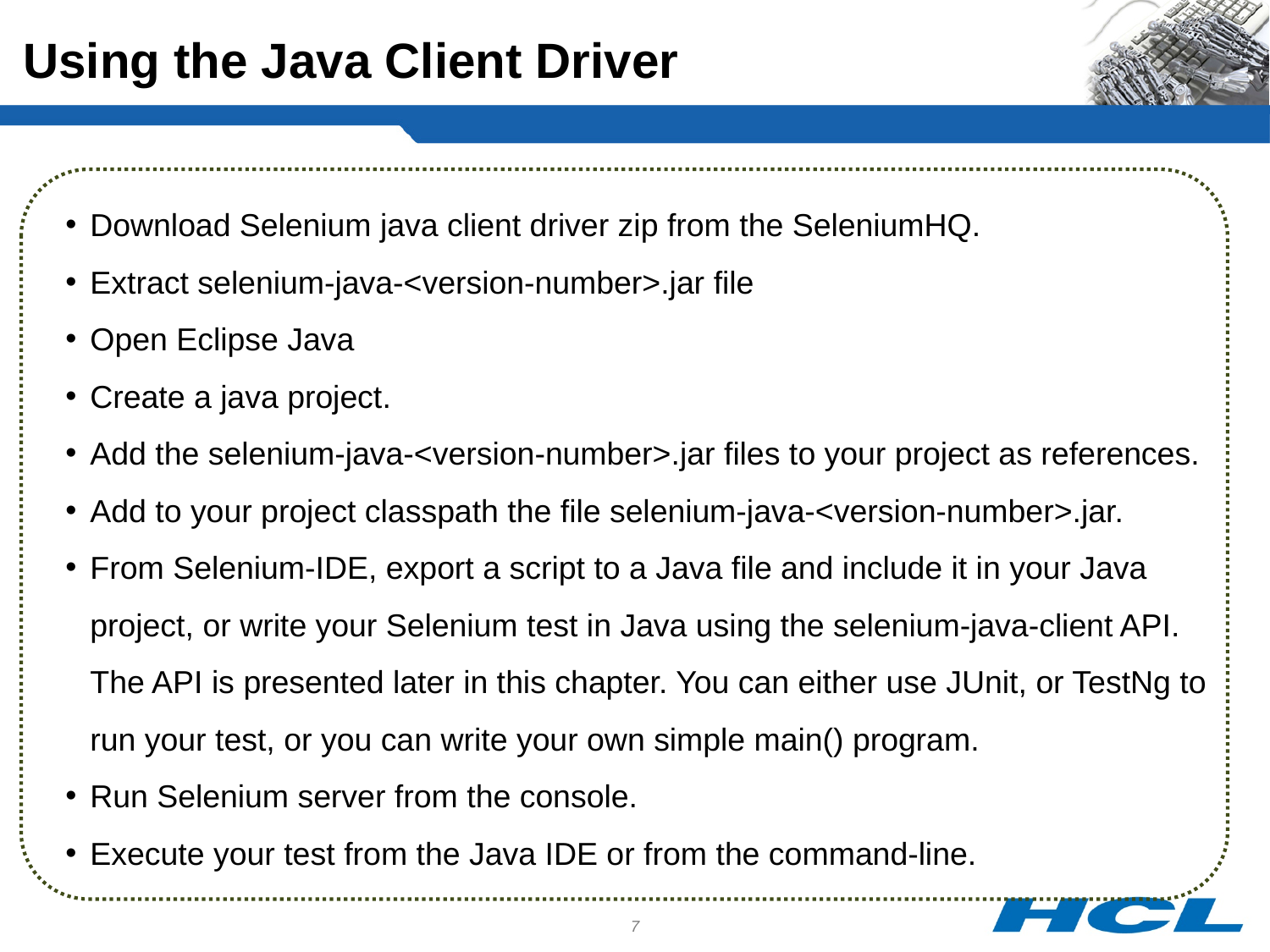

Using the Java Client Driver

Download Selenium java client driver zip from the SeleniumHQ.
Extract selenium-java-<version-number>.jar file
Open Eclipse Java
Create a java project.
Add the selenium-java-<version-number>.jar files to your project as references.
Add to your project classpath the file selenium-java-<version-number>.jar.
From Selenium-IDE, export a script to a Java file and include it in your Java project, or write your Selenium test in Java using the selenium-java-client API. The API is presented later in this chapter. You can either use JUnit, or TestNg to run your test, or you can write your own simple main() program.
Run Selenium server from the console.
Execute your test from the Java IDE or from the command-line.

7